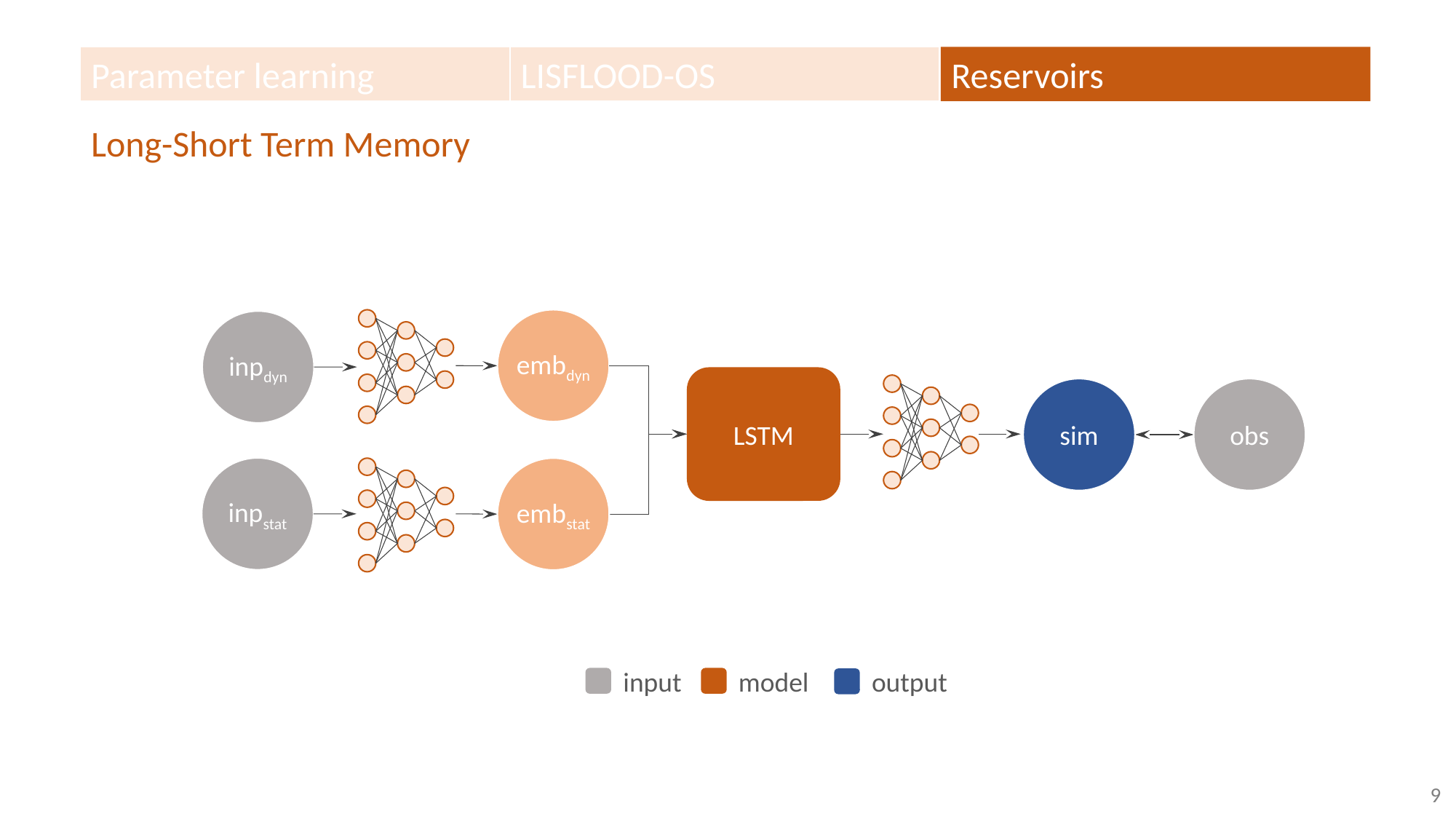

Parameter learning
LISFLOOD-OS
Reservoirs
Long-Short Term Memory

embdyn
inpdyn
LSTM

sim
obs
inpstat

embstat
input
model
output

9